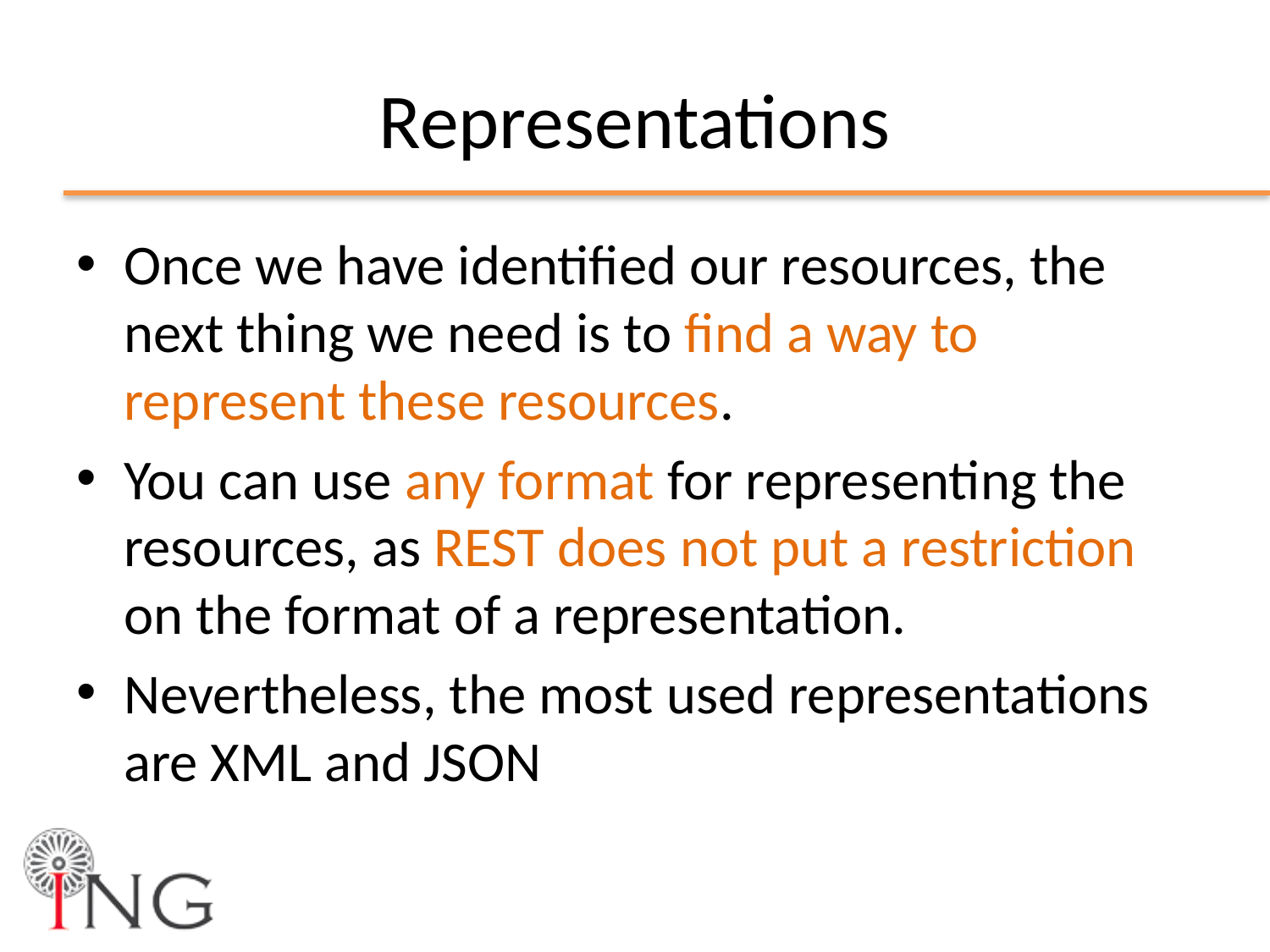

# Representations
Once we have identified our resources, the next thing we need is to find a way to represent these resources.
You can use any format for representing the resources, as REST does not put a restriction on the format of a representation.
Nevertheless, the most used representations are XML and JSON